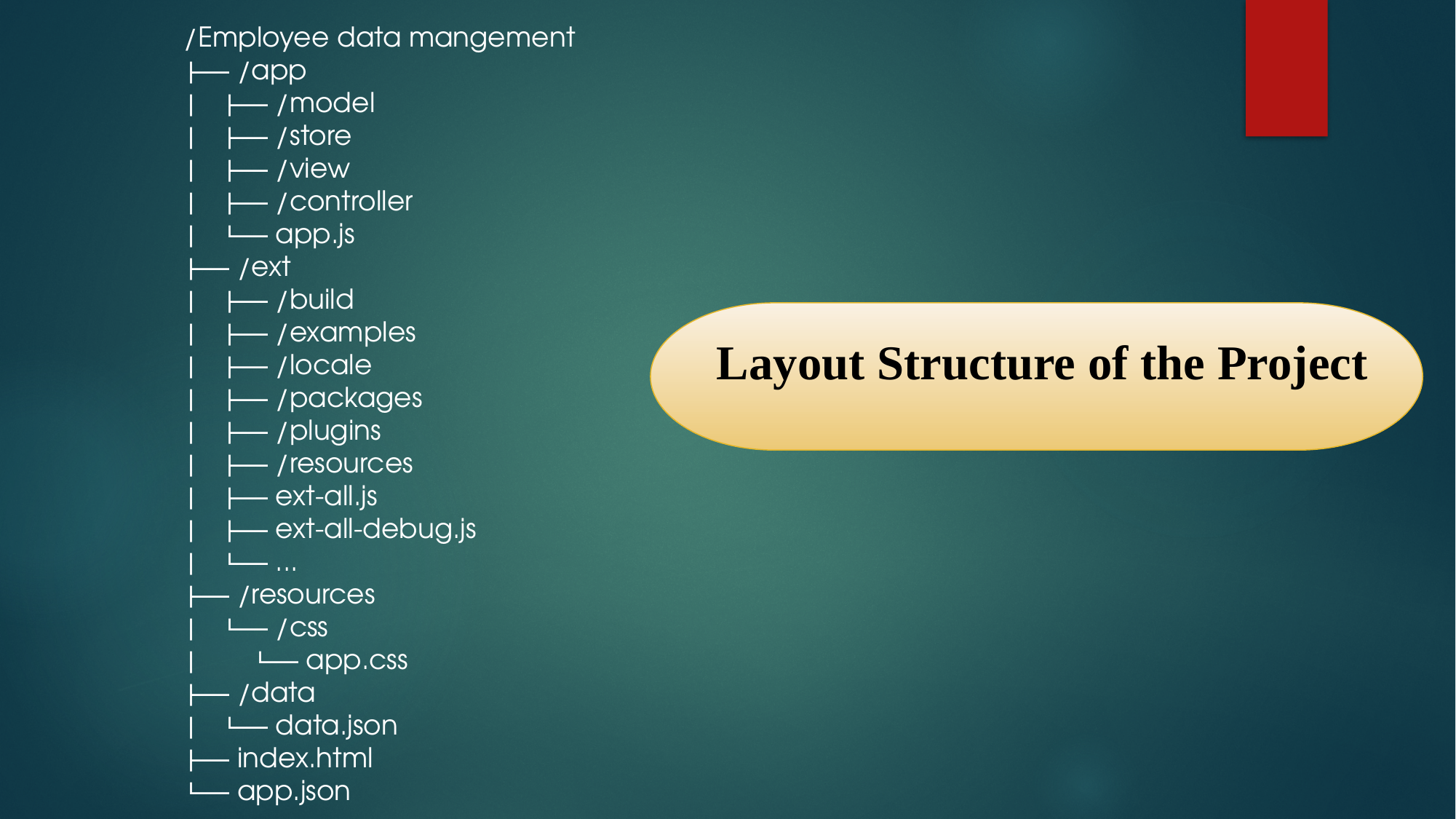

/Employee data mangement
├── /app
│   ├── /model
│   ├── /store
│   ├── /view
│   ├── /controller
│   └── app.js
├── /ext
│   ├── /build
│   ├── /examples
│   ├── /locale
│   ├── /packages
│   ├── /plugins
│   ├── /resources
│   ├── ext-all.js
│   ├── ext-all-debug.js
│   └── ...
├── /resources
│   └── /css
│       └── app.css
├── /data
│   └── data.json
├── index.html
└── app.json
 Layout Structure of the Project